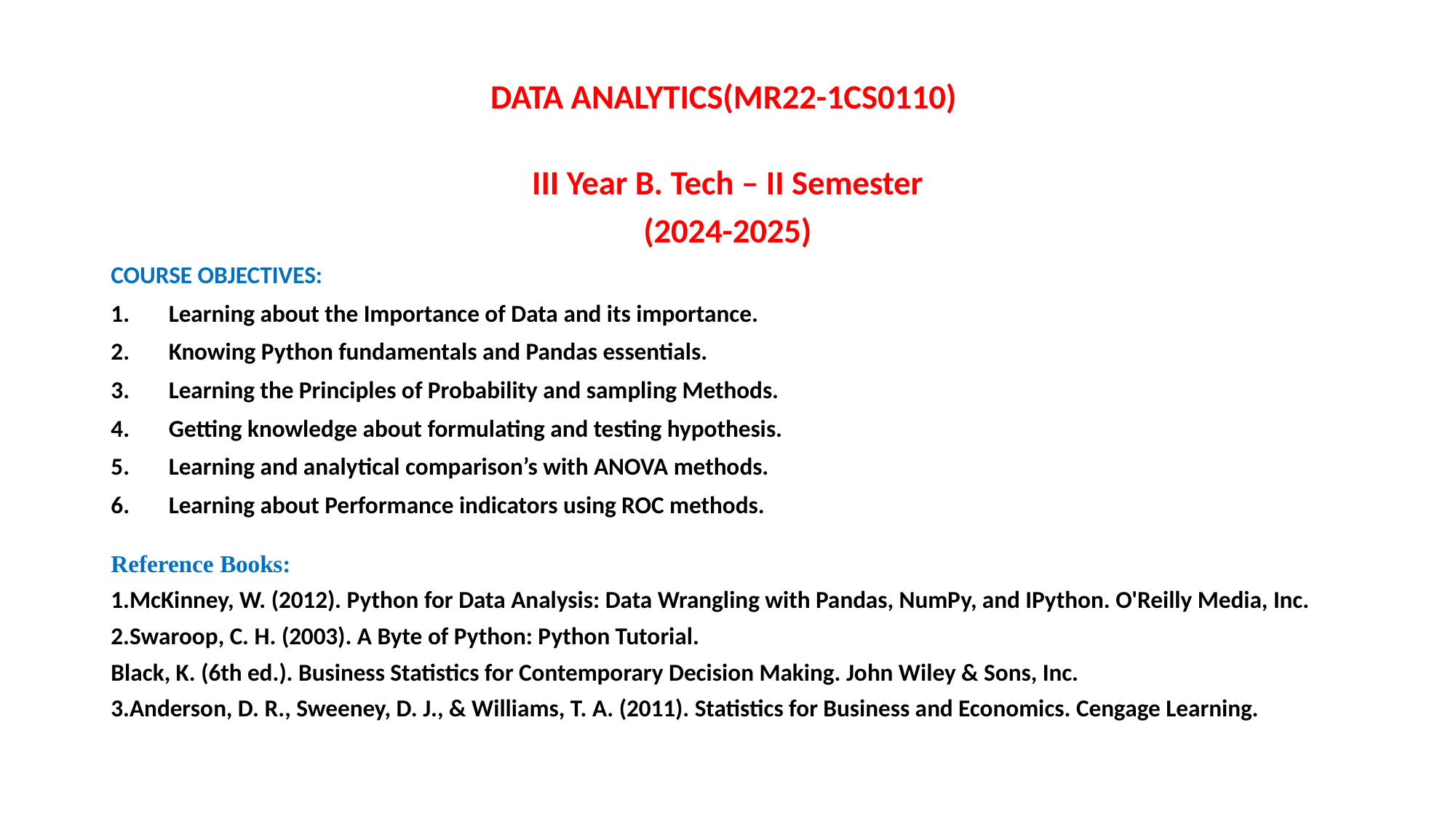

DATA ANALYTICS(MR22-1CS0110)
III Year B. Tech – II Semester
(2024-2025)
COURSE OBJECTIVES:
Learning about the Importance of Data and its importance.
Knowing Python fundamentals and Pandas essentials.
Learning the Principles of Probability and sampling Methods.
Getting knowledge about formulating and testing hypothesis.
Learning and analytical comparison’s with ANOVA methods.
Learning about Performance indicators using ROC methods.

Reference Books:
1.McKinney, W. (2012). Python for Data Analysis: Data Wrangling with Pandas, NumPy, and IPython. O'Reilly Media, Inc.
2.Swaroop, C. H. (2003). A Byte of Python: Python Tutorial.
Black, K. (6th ed.). Business Statistics for Contemporary Decision Making. John Wiley & Sons, Inc.
3.Anderson, D. R., Sweeney, D. J., & Williams, T. A. (2011). Statistics for Business and Economics. Cengage Learning.